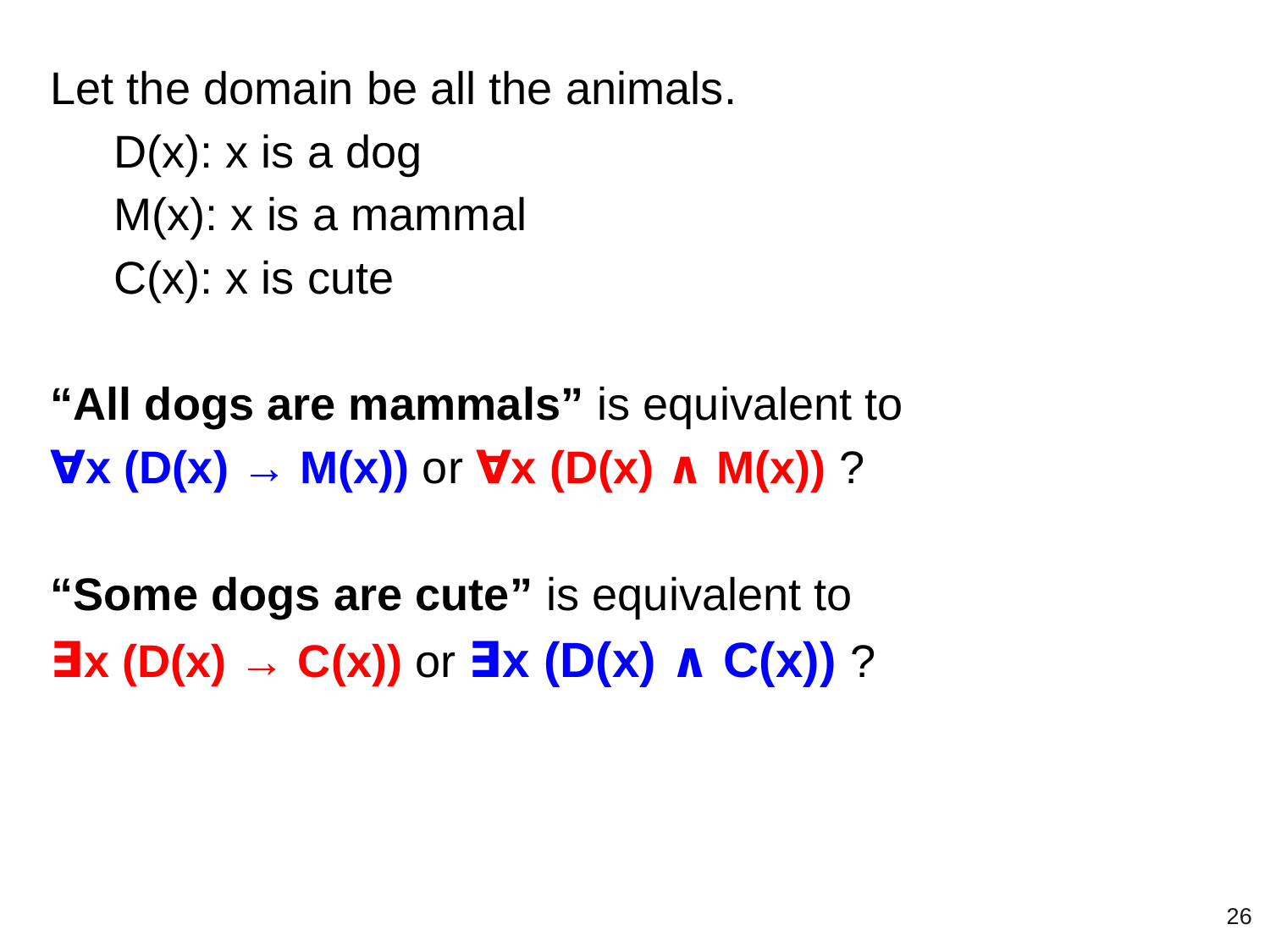

Let the domain be all the animals.
D(x): x is a dog
M(x): x is a mammal
C(x): x is cute

“All dogs are mammals” is equivalent to
∀x (D(x) → M(x)) or ∀x (D(x) ∧ M(x)) ?

“Some dogs are cute” is equivalent to
∃x (D(x) → C(x)) or ∃x (D(x) ∧ C(x)) ?
26